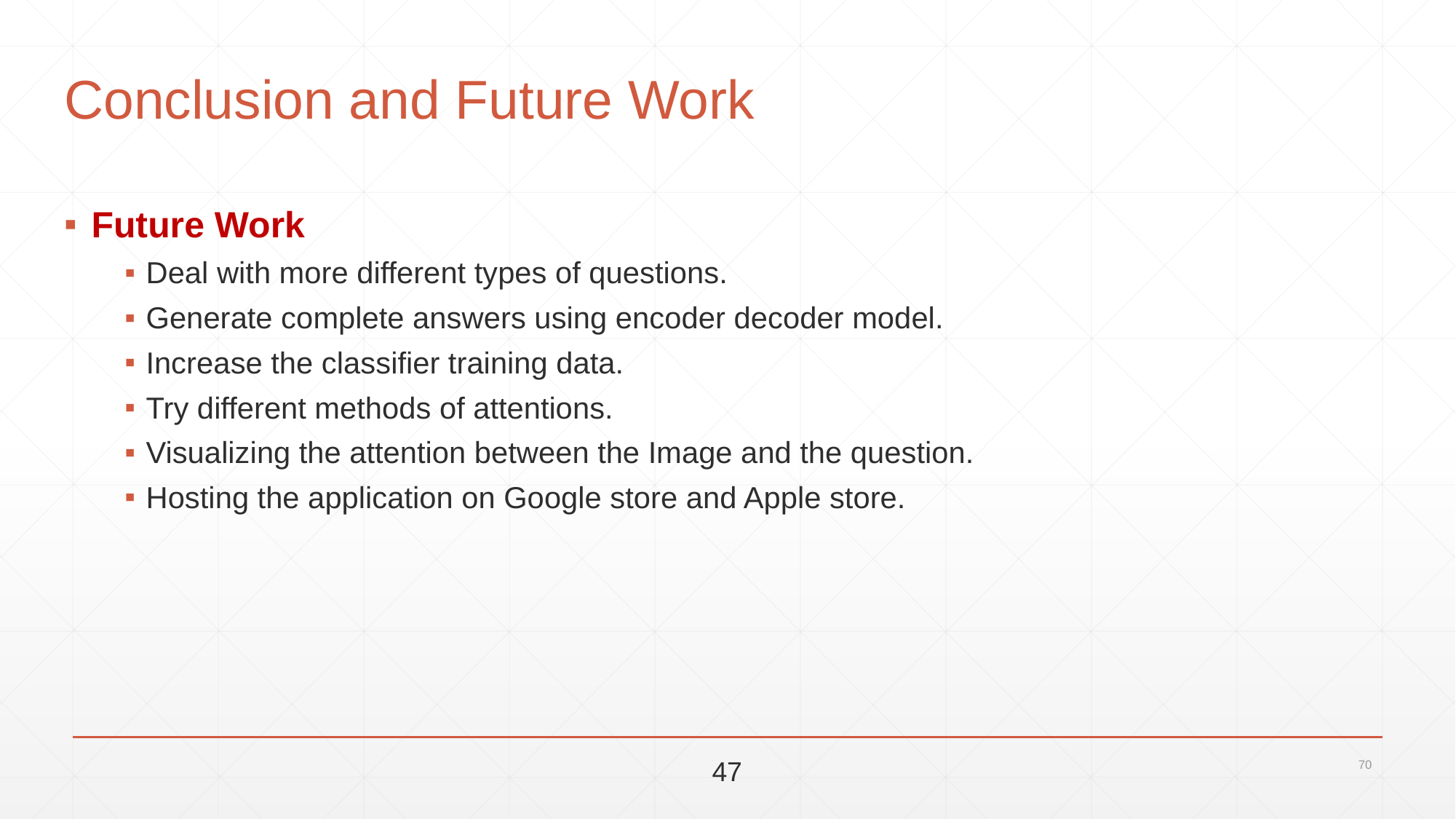

# Conclusion and Future Work
Future Work
Deal with more different types of questions.
Generate complete answers using encoder decoder model.
Increase the classifier training data.
Try different methods of attentions.
Visualizing the attention between the Image and the question.
Hosting the application on Google store and Apple store.
47
70